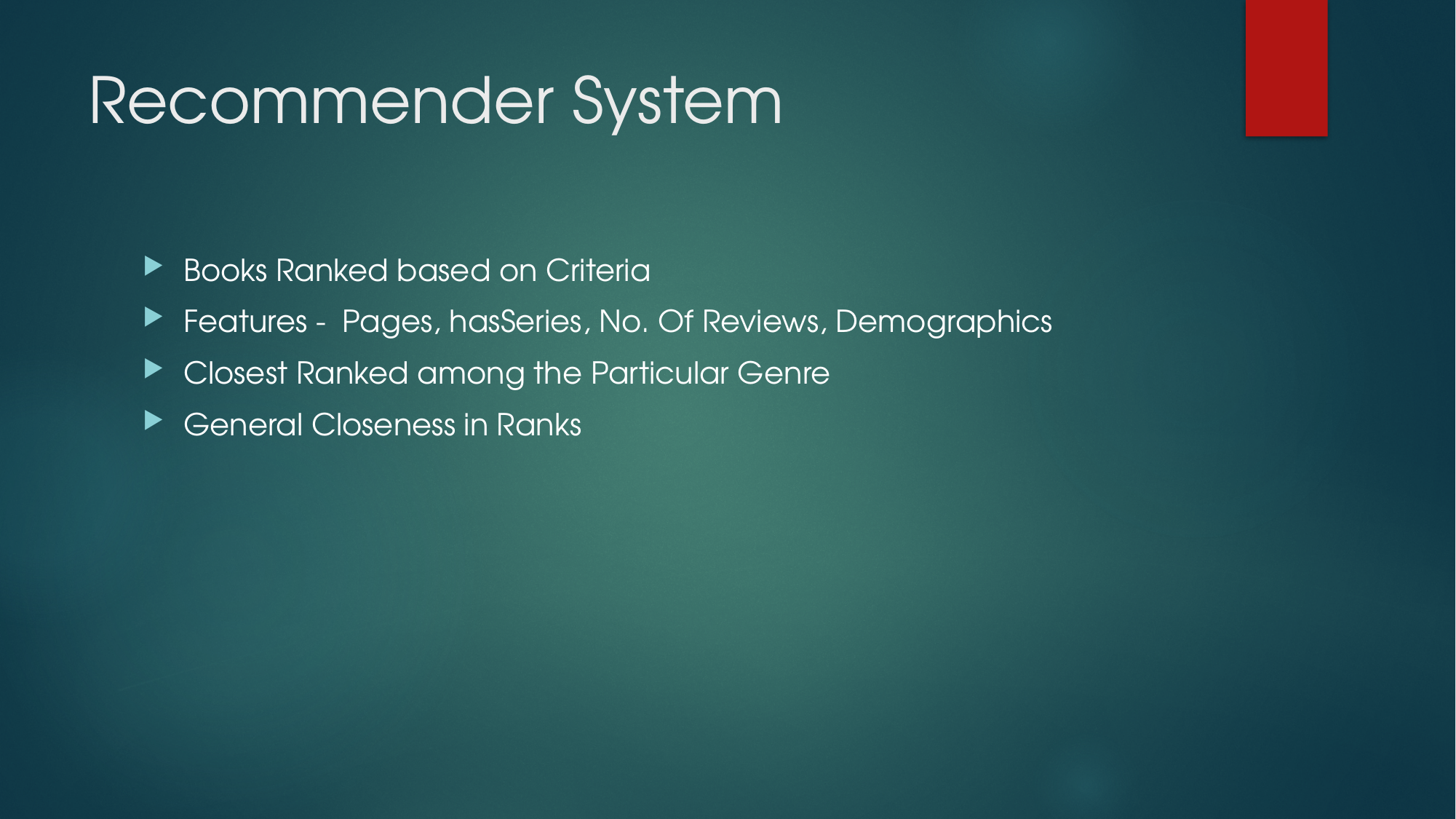

# Recommender System
Books Ranked based on Criteria
Features -  Pages, hasSeries, No. Of Reviews, Demographics
Closest Ranked among the Particular Genre
General Closeness in Ranks